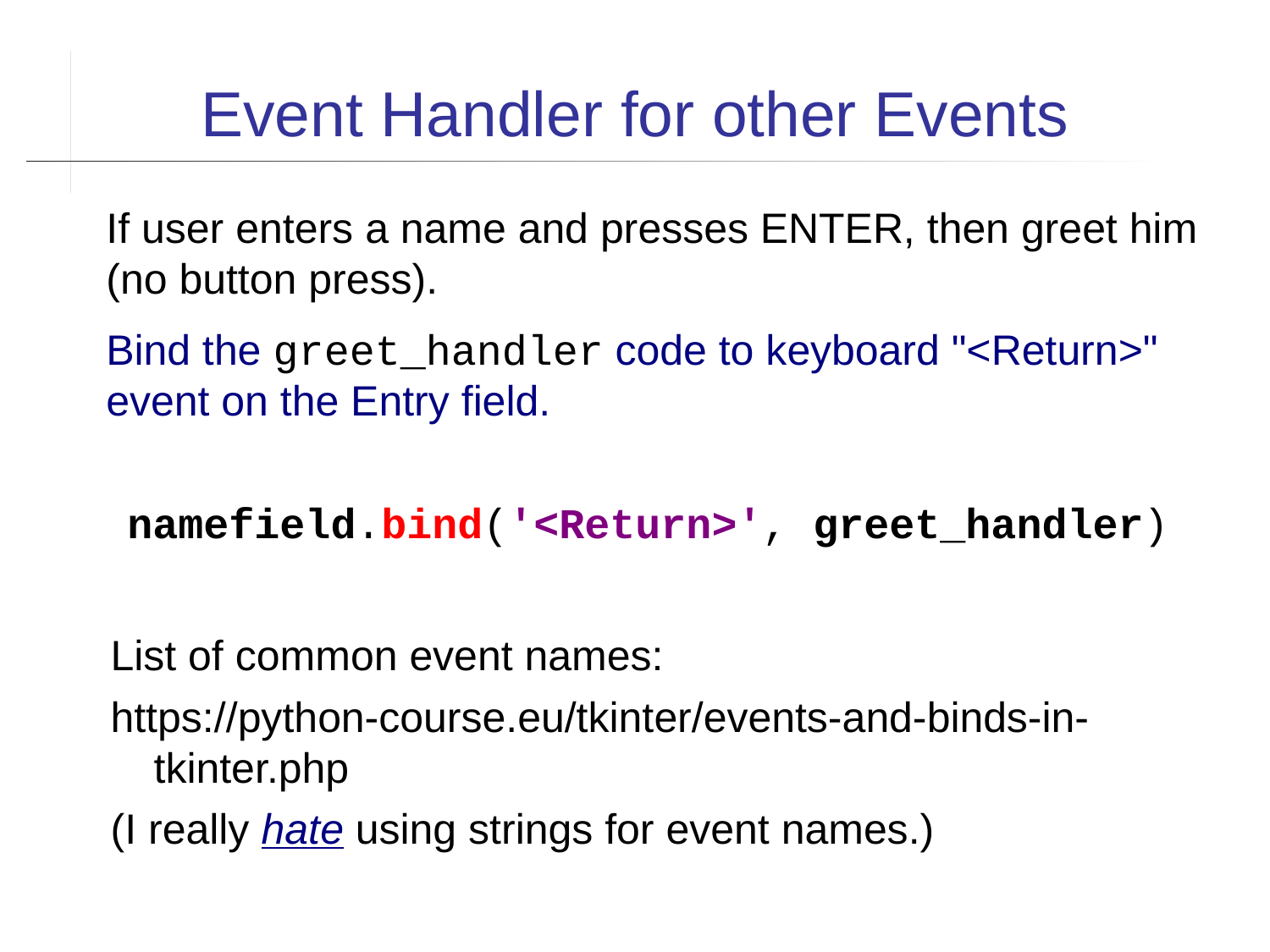

Event Handler for other Events
If user enters a name and presses ENTER, then greet him (no button press).
Bind the greet_handler code to keyboard "<Return>" event on the Entry field.
 namefield.bind('<Return>', greet_handler)

List of common event names:
https://python-course.eu/tkinter/events-and-binds-in-tkinter.php
(I really hate using strings for event names.)